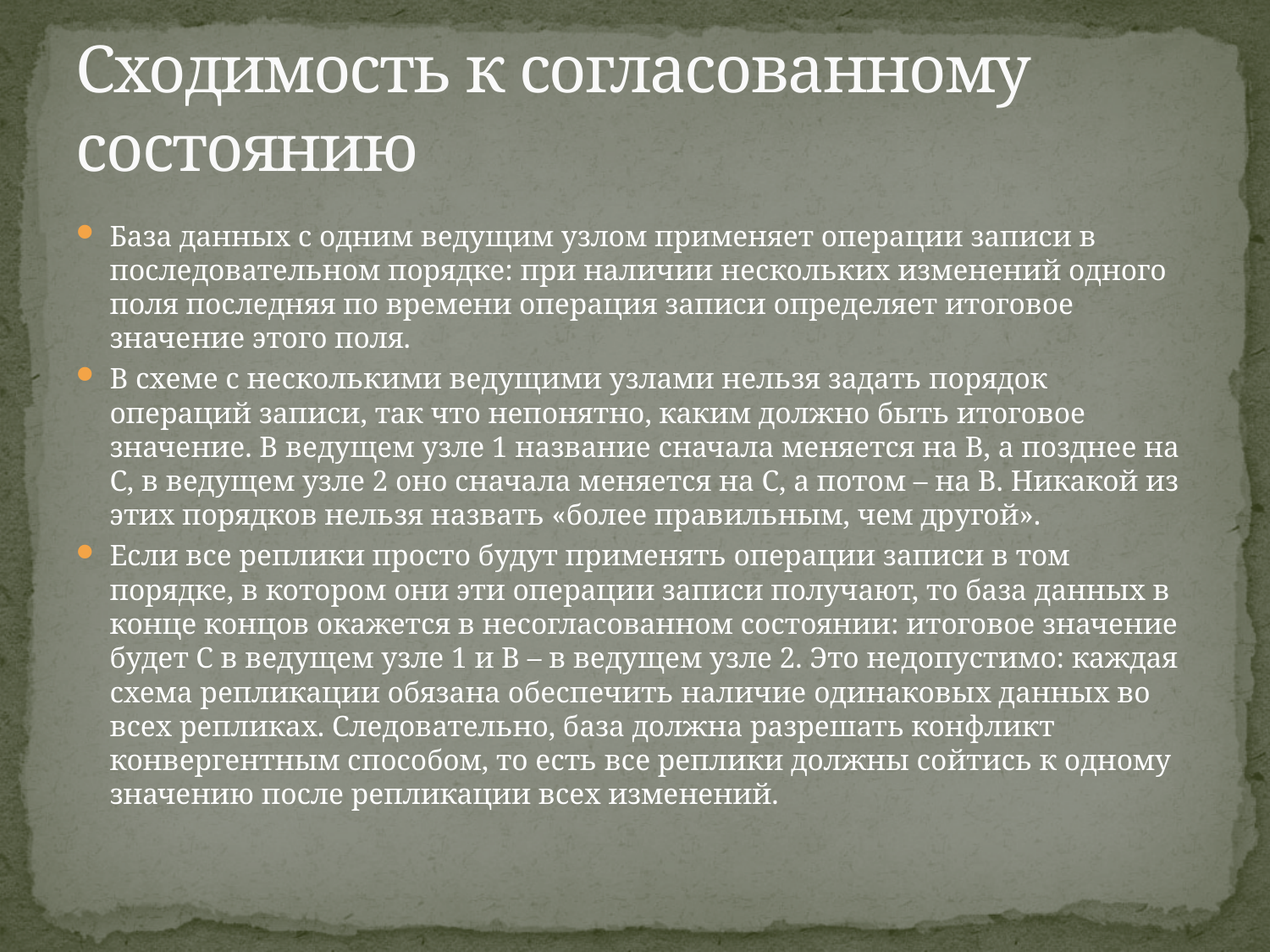

# Сходимость к согласованному состоянию
База данных с одним ведущим узлом применяет операции записи в последовательном порядке: при наличии нескольких изменений одного поля последняя по времени операция записи определяет итоговое значение этого поля.
В схеме с несколькими ведущими узлами нельзя задать порядок операций записи, так что непонятно, каким должно быть итоговое значение. В ведущем узле 1 название сначала меняется на B, а позднее на C, в ведущем узле 2 оно сначала меняется на C, а потом – на B. Никакой из этих порядков нельзя назвать «более правильным, чем другой».
Если все реплики просто будут применять операции записи в том порядке, в котором они эти операции записи получают, то база данных в конце концов окажется в несогласованном состоянии: итоговое значение будет C в ведущем узле 1 и B – в ведущем узле 2. Это недопустимо: каждая схема репликации обязана обеспечить наличие одинаковых данных во всех репликах. Следовательно, база должна разрешать конфликт конвергентным способом, то есть все реплики должны сойтись к одному значению после репликации всех изменений.